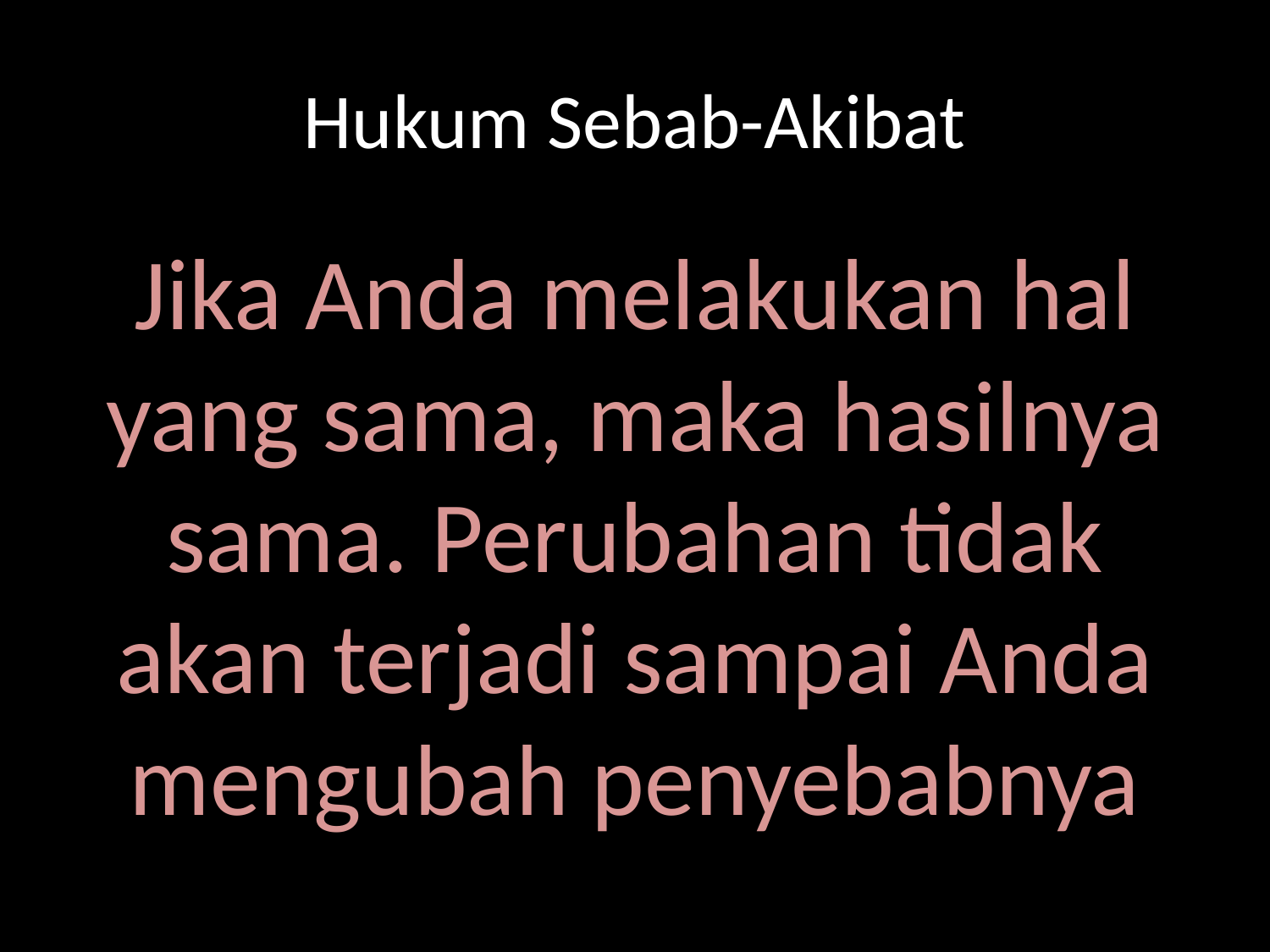

# Hukum Sebab-Akibat
Jika Anda melakukan hal yang sama, maka hasilnya sama. Perubahan tidak akan terjadi sampai Anda mengubah penyebabnya